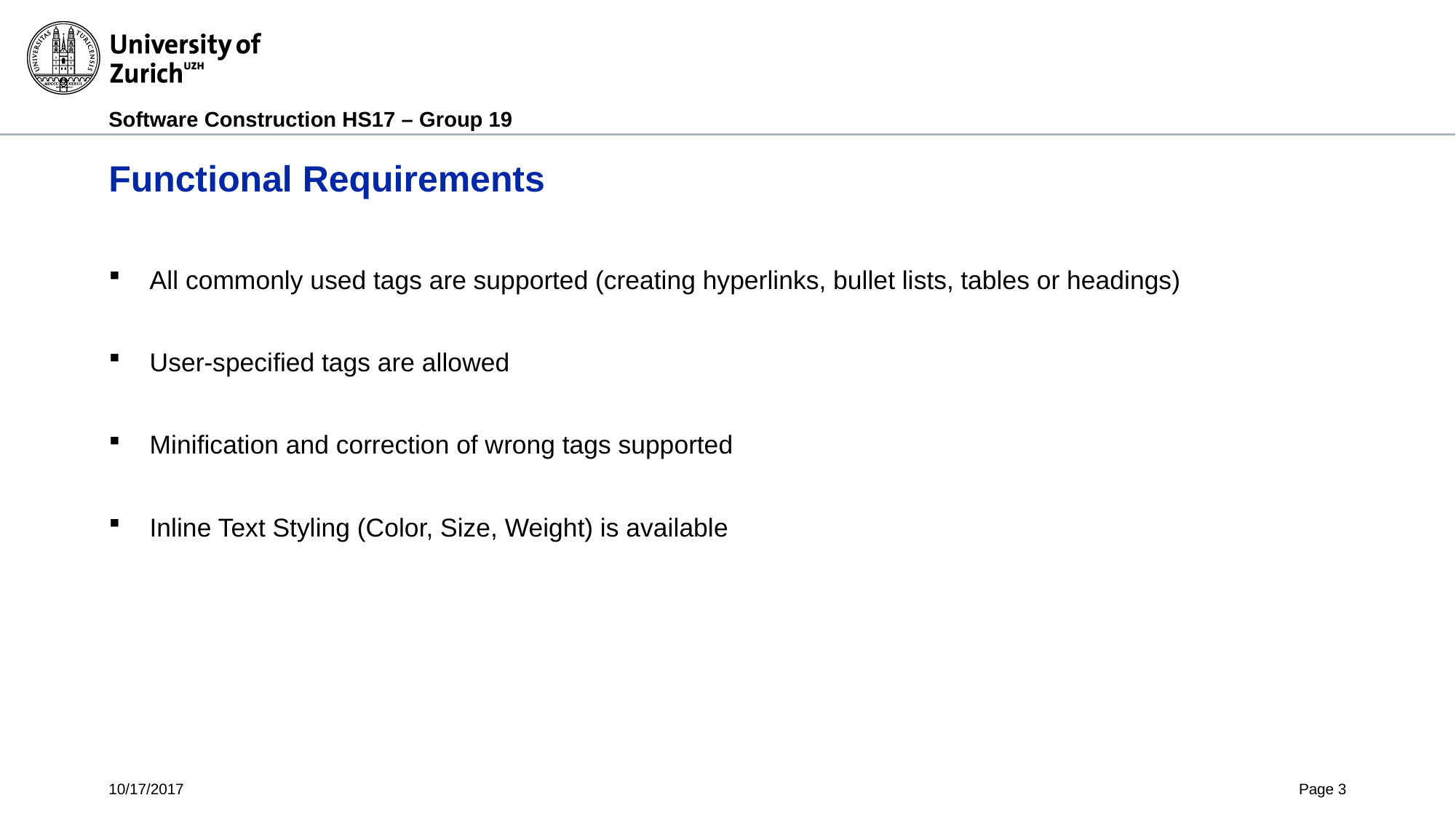

# Functional Requirements
All commonly used tags are supported (creating hyperlinks, bullet lists, tables or headings)

User-specified tags are allowed

Minification and correction of wrong tags supported

Inline Text Styling (Color, Size, Weight) is available

10/17/2017
Page 3